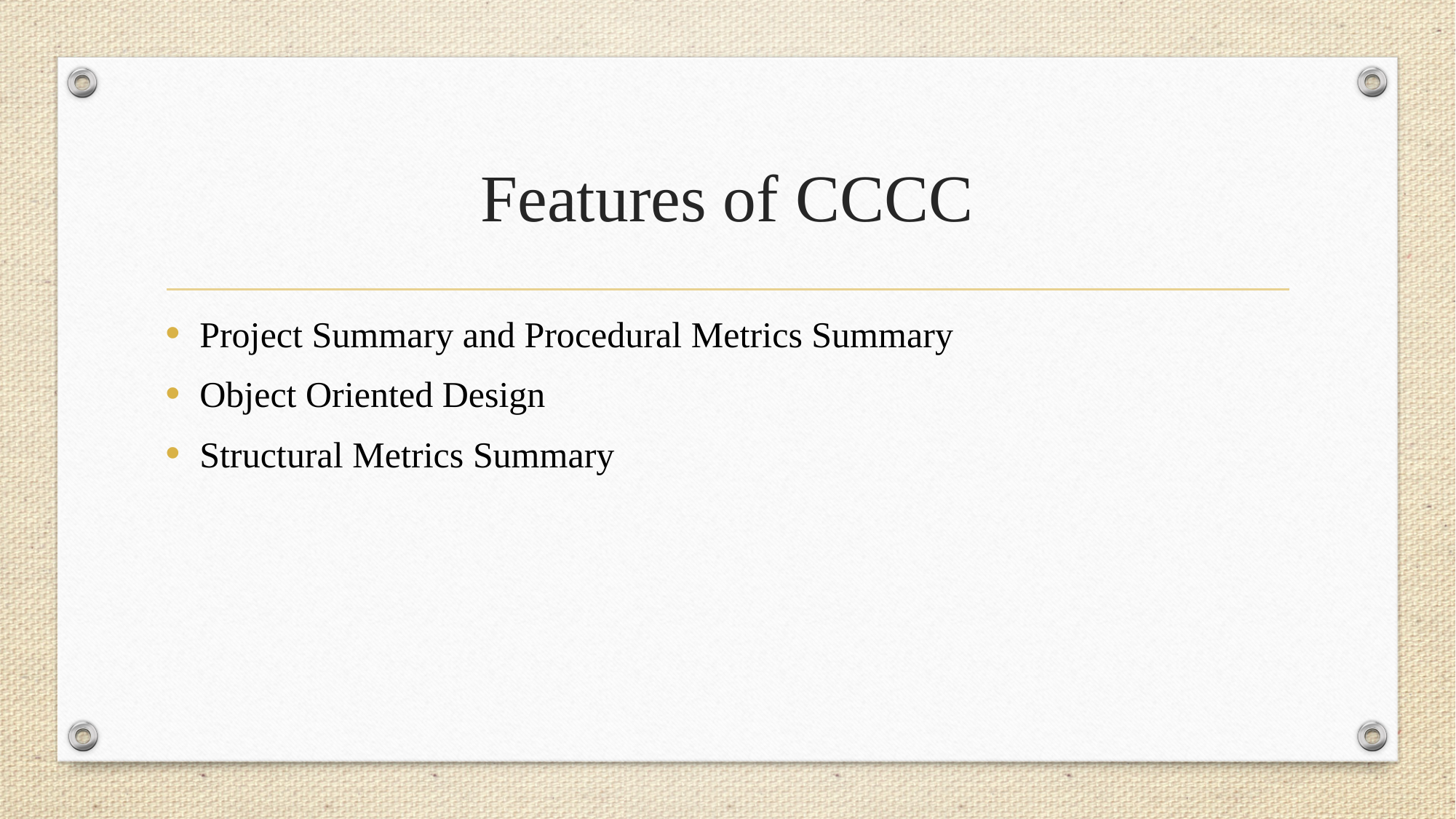

# Features of CCCC
Project Summary and Procedural Metrics Summary
Object Oriented Design
Structural Metrics Summary